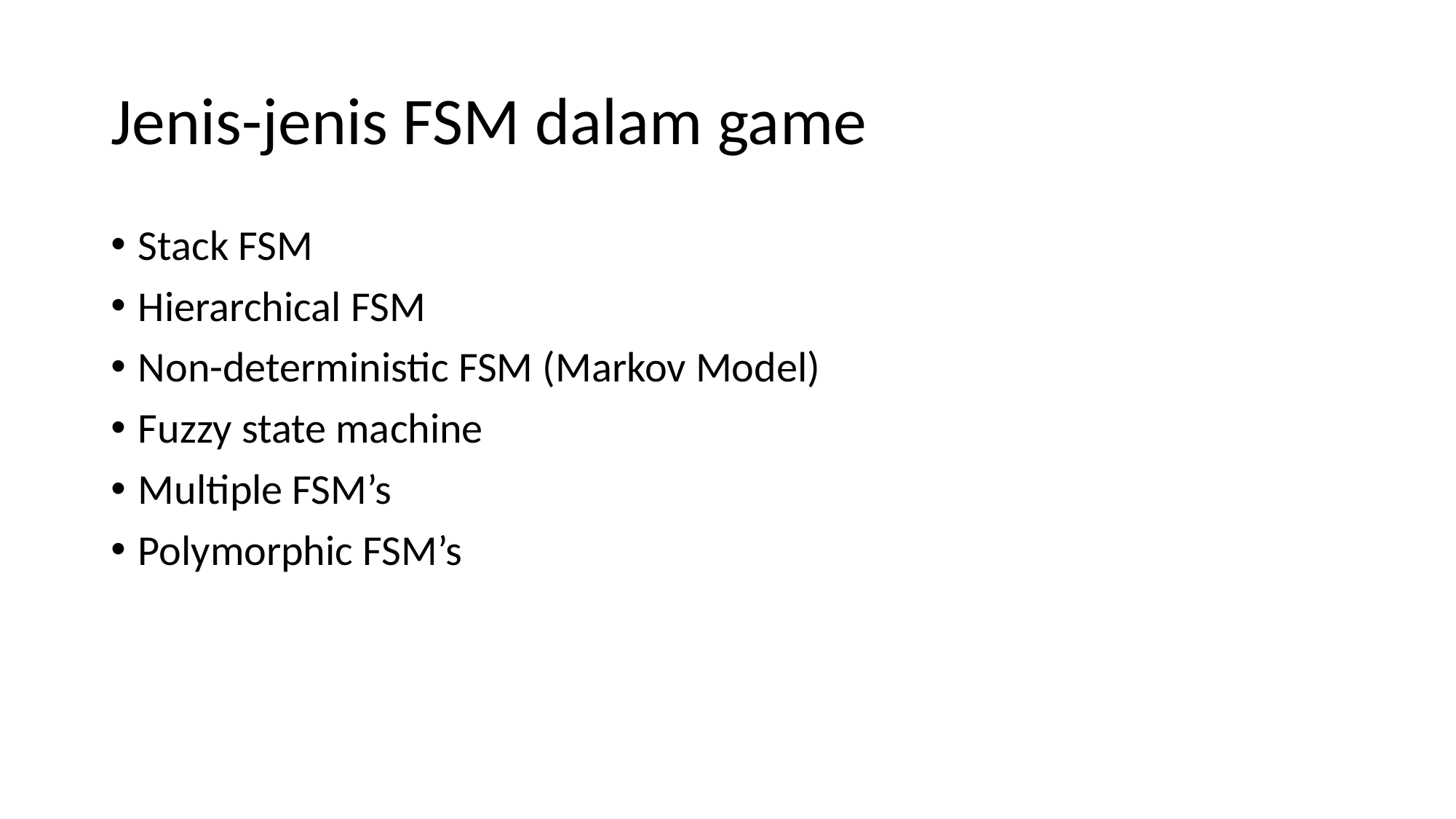

# Jenis-jenis FSM dalam game
Stack FSM
Hierarchical FSM
Non-deterministic FSM (Markov Model)
Fuzzy state machine
Multiple FSM’s
Polymorphic FSM’s